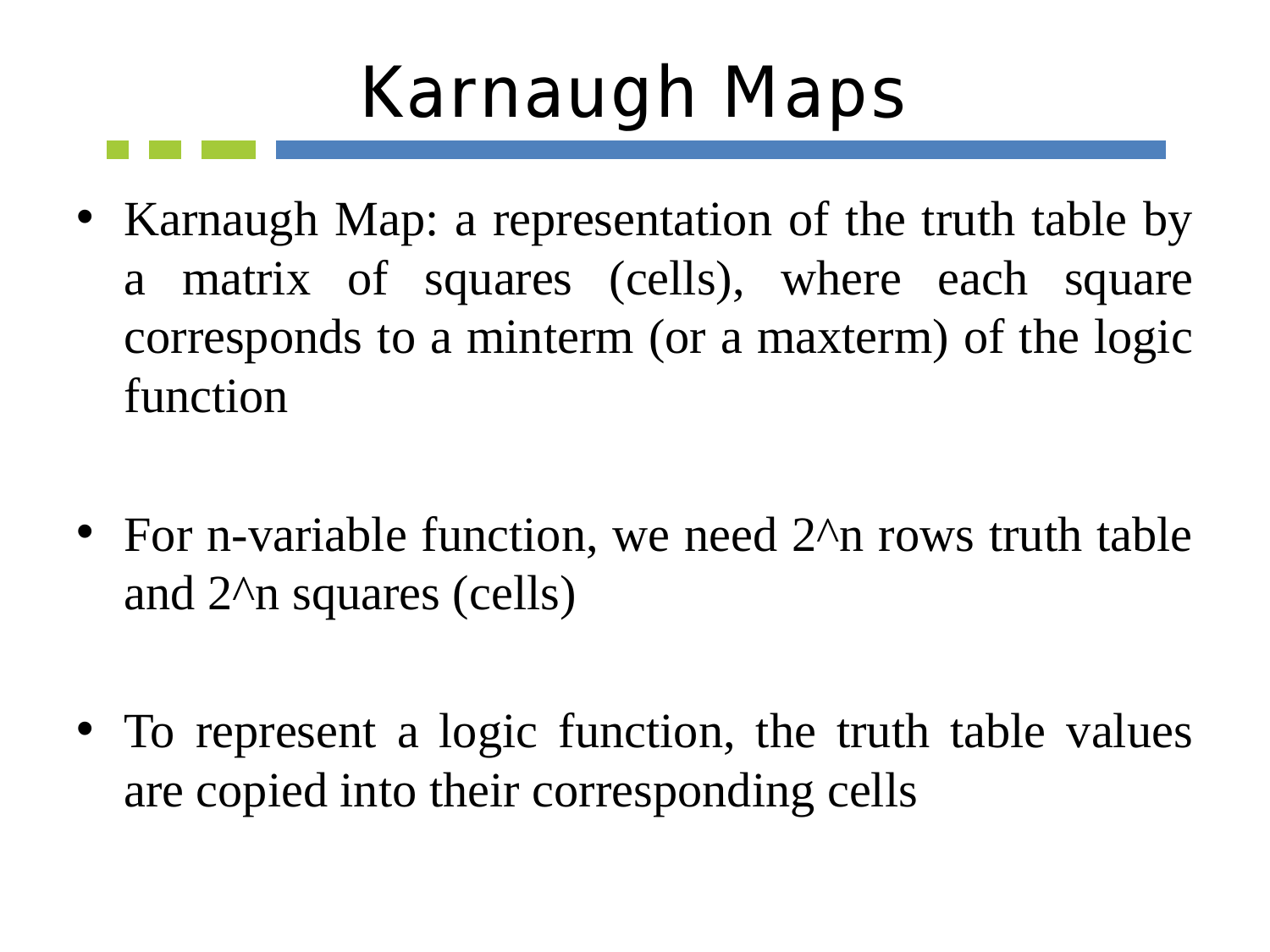

# Karnaugh Maps
Karnaugh Map: a representation of the truth table by a matrix of squares (cells), where each square corresponds to a minterm (or a maxterm) of the logic function

For n-variable function, we need 2^n rows truth table and 2^n squares (cells)

To represent a logic function, the truth table values are copied into their corresponding cells